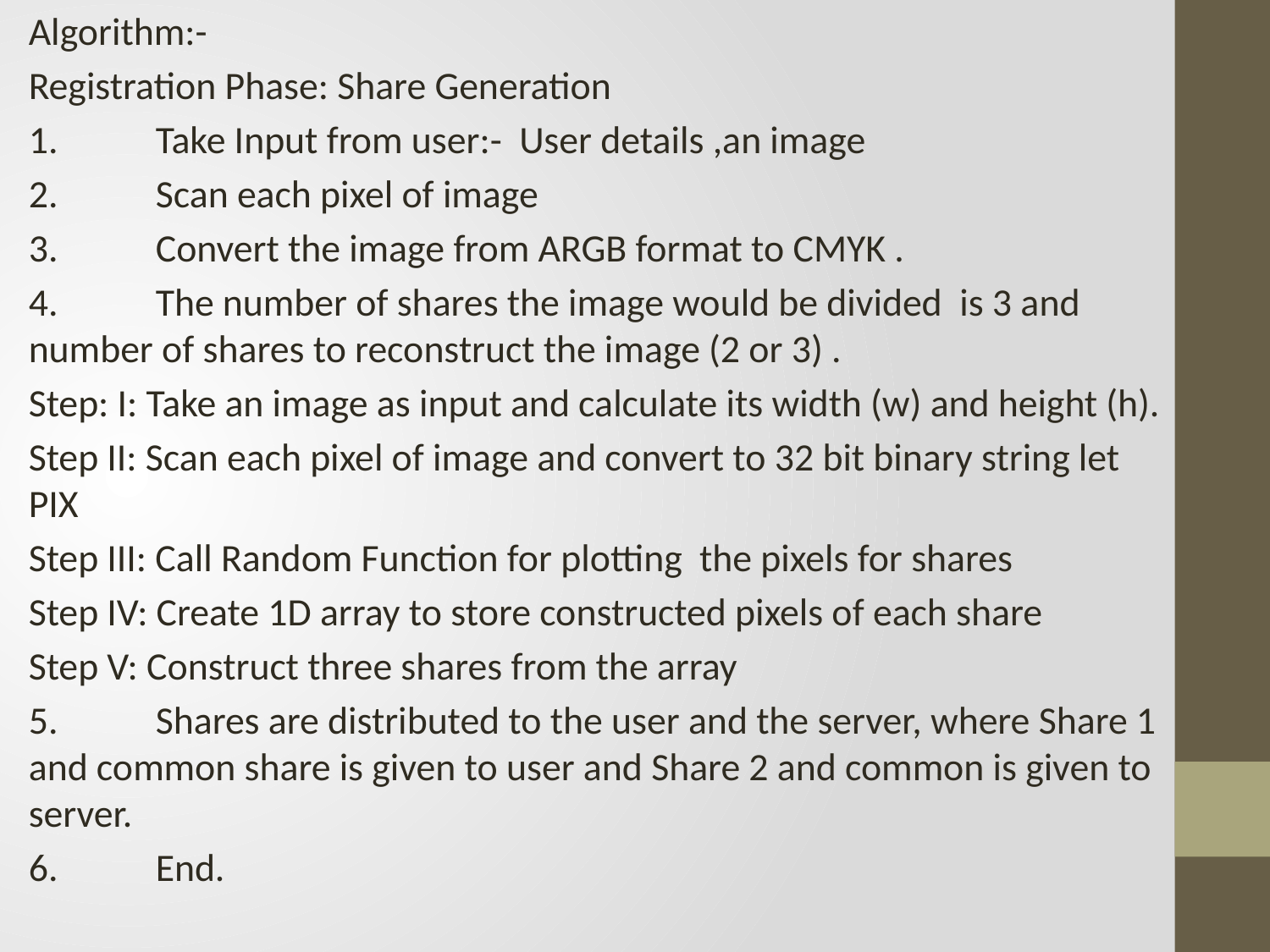

Algorithm:-
Registration Phase: Share Generation
1.	Take Input from user:-  User details ,an image
2.	Scan each pixel of image
3.	Convert the image from ARGB format to CMYK .
4.	The number of shares the image would be divided  is 3 and number of shares to reconstruct the image (2 or 3) .
Step: I: Take an image as input and calculate its width (w) and height (h).
Step II: Scan each pixel of image and convert to 32 bit binary string let PIX
Step III: Call Random Function for plotting  the pixels for shares
Step IV: Create 1D array to store constructed pixels of each share
Step V: Construct three shares from the array
5.	Shares are distributed to the user and the server, where Share 1 and common share is given to user and Share 2 and common is given to server.
6.	End.

#